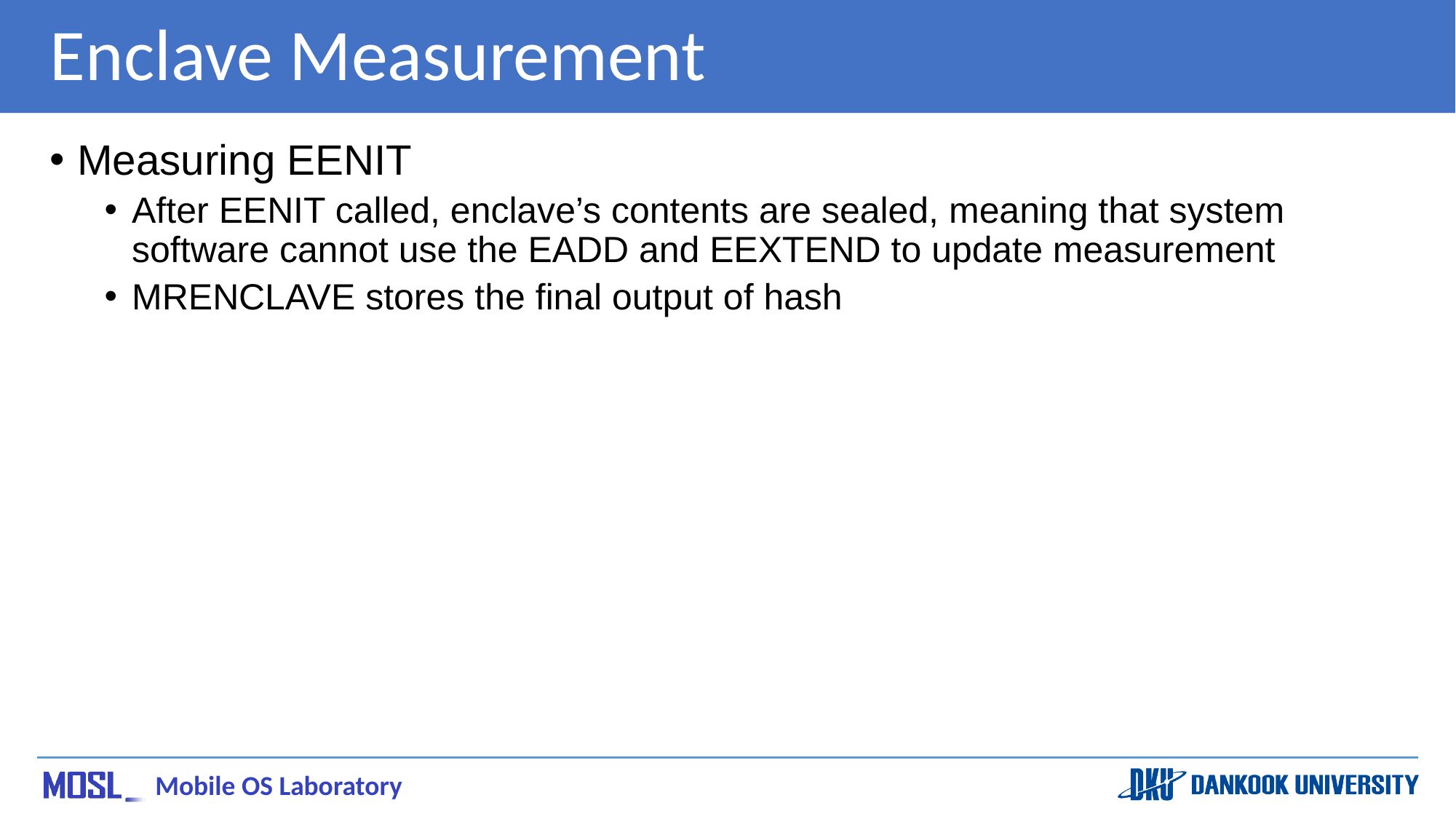

# Enclave Measurement
Measuring EENIT
After EENIT called, enclave’s contents are sealed, meaning that system software cannot use the EADD and EEXTEND to update measurement
MRENCLAVE stores the final output of hash